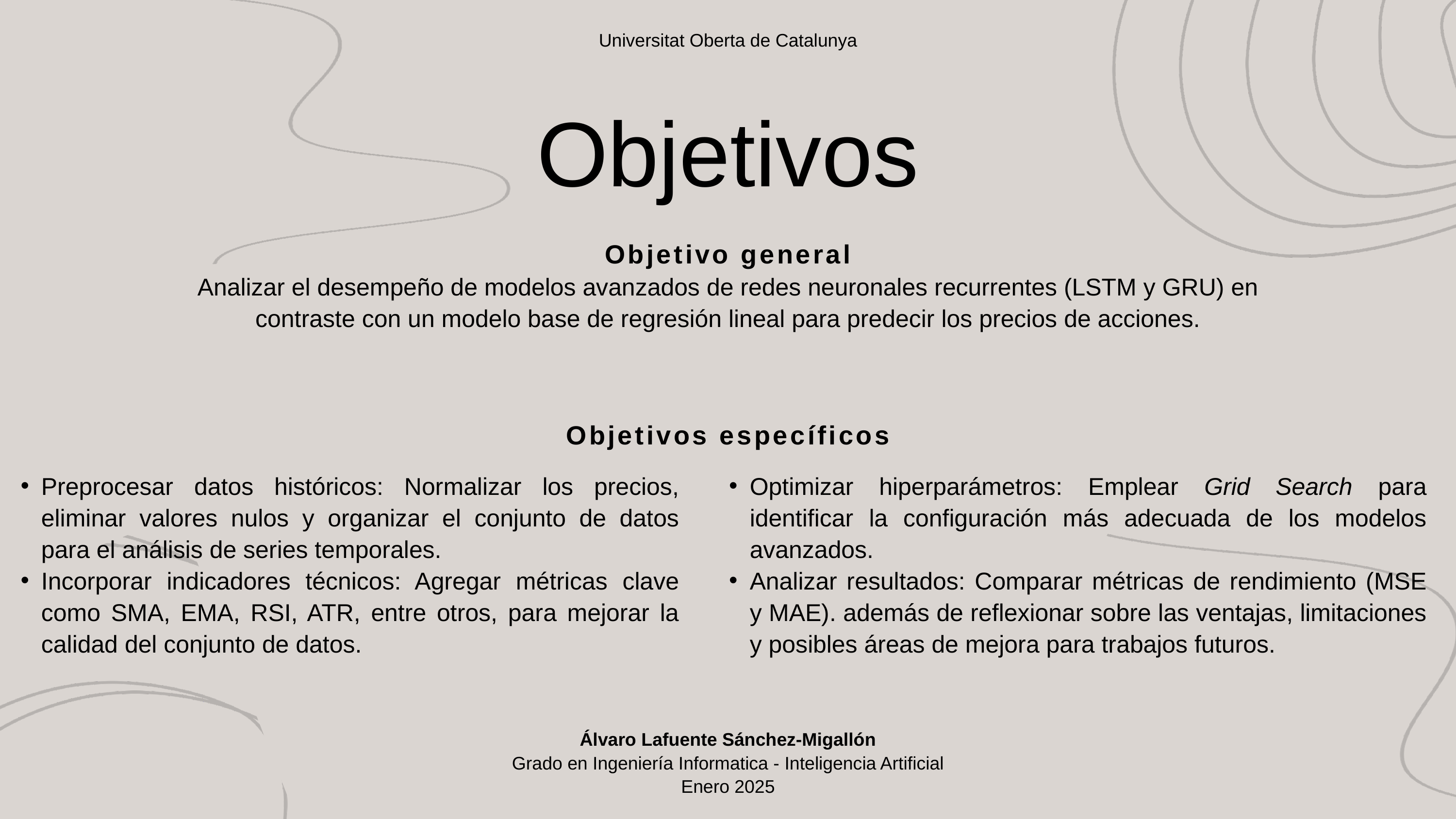

Universitat Oberta de Catalunya
Objetivos
Objetivo general
Analizar el desempeño de modelos avanzados de redes neuronales recurrentes (LSTM y GRU) en contraste con un modelo base de regresión lineal para predecir los precios de acciones.

Objetivos específicos

Preprocesar datos históricos: Normalizar los precios, eliminar valores nulos y organizar el conjunto de datos para el análisis de series temporales.
Incorporar indicadores técnicos: Agregar métricas clave como SMA, EMA, RSI, ATR, entre otros, para mejorar la calidad del conjunto de datos.

Optimizar hiperparámetros: Emplear Grid Search para identificar la configuración más adecuada de los modelos avanzados.
Analizar resultados: Comparar métricas de rendimiento (MSE y MAE). además de reflexionar sobre las ventajas, limitaciones y posibles áreas de mejora para trabajos futuros.

Álvaro Lafuente Sánchez-Migallón
Grado en Ingeniería Informatica - Inteligencia Artificial
Enero 2025